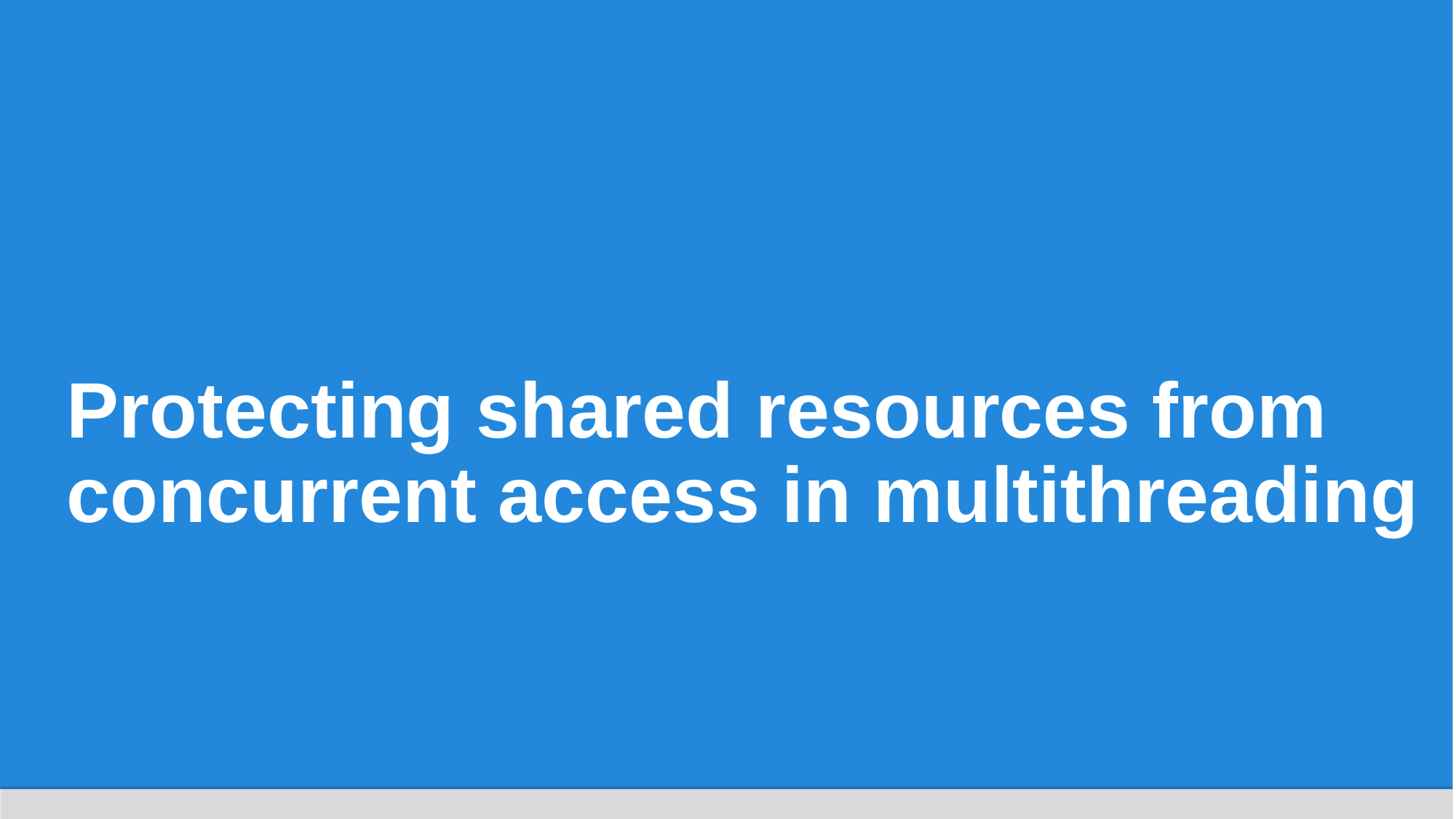

# Protecting shared resources from concurrent access in multithreading